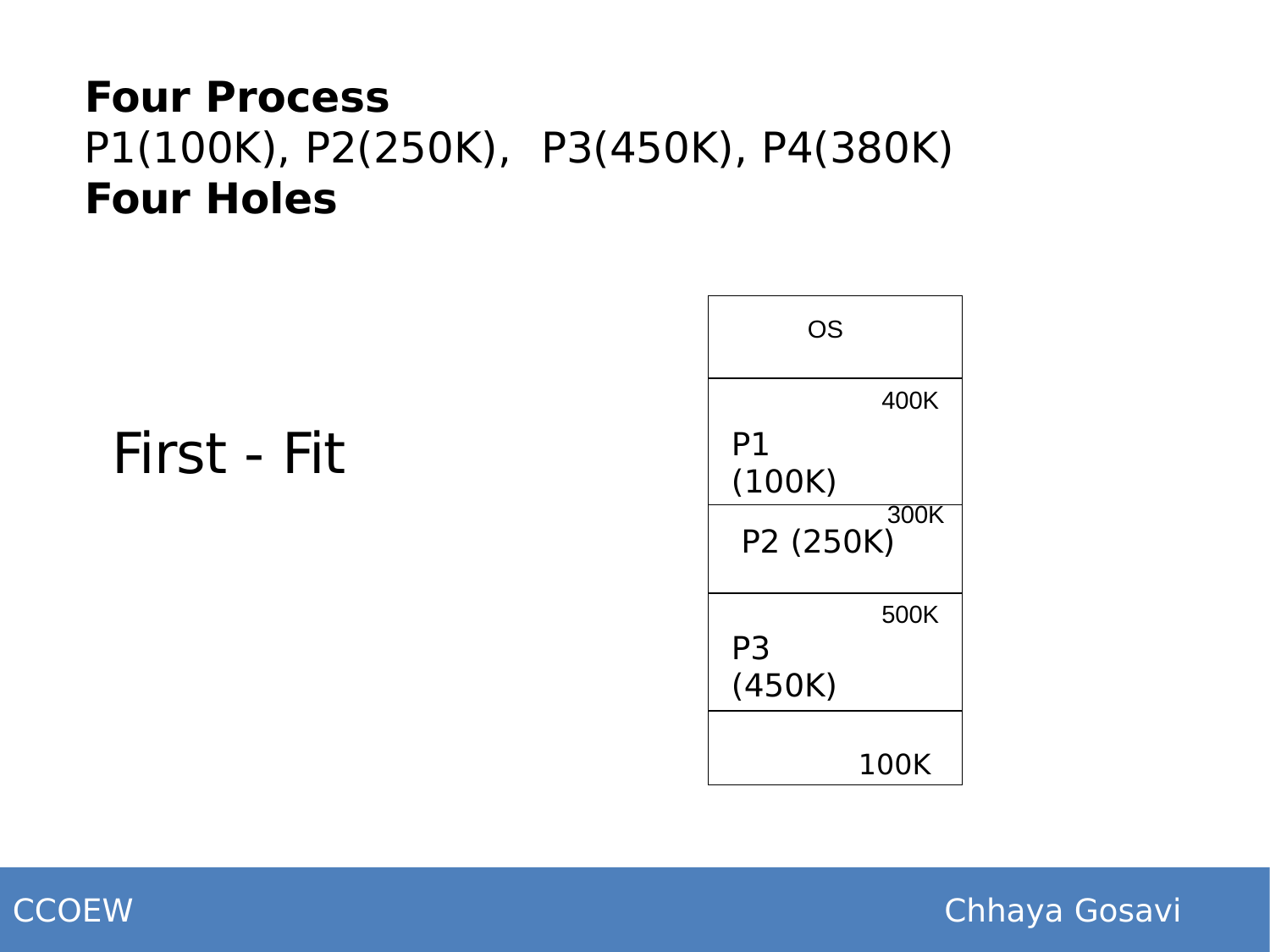

# Four Process
P1(100K), P2(250K),	P3(450K), P4(380K)
Four Holes
| OS |
| --- |
| 400K P1 (100K) |
| 300K P2 (250K) |
| 500K P3 (450K) |
| 100K |
First - Fit

CCOEW
Chhaya Gosavi